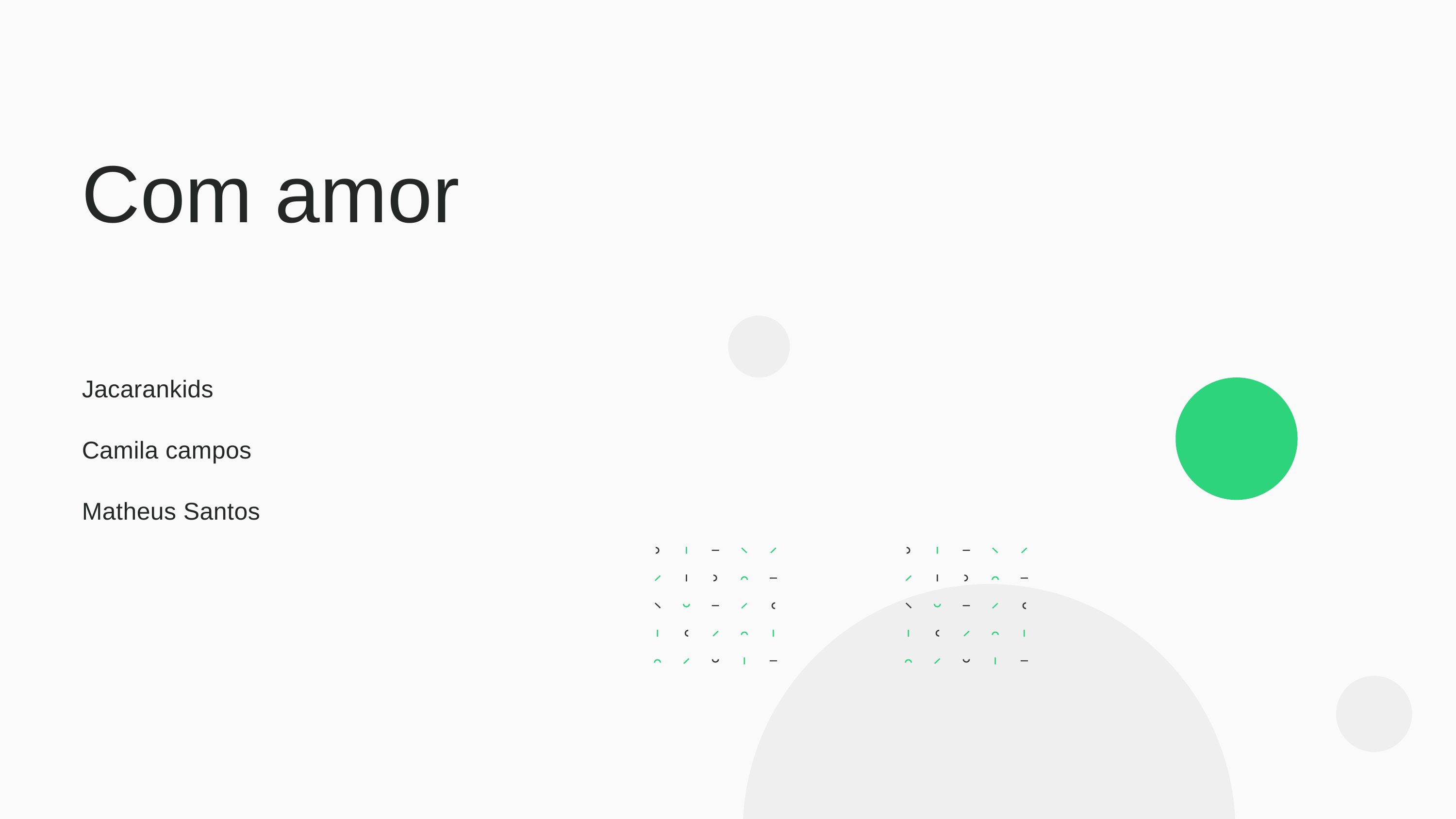

Com amor

Jacarankids

Camila campos
Matheus Santos